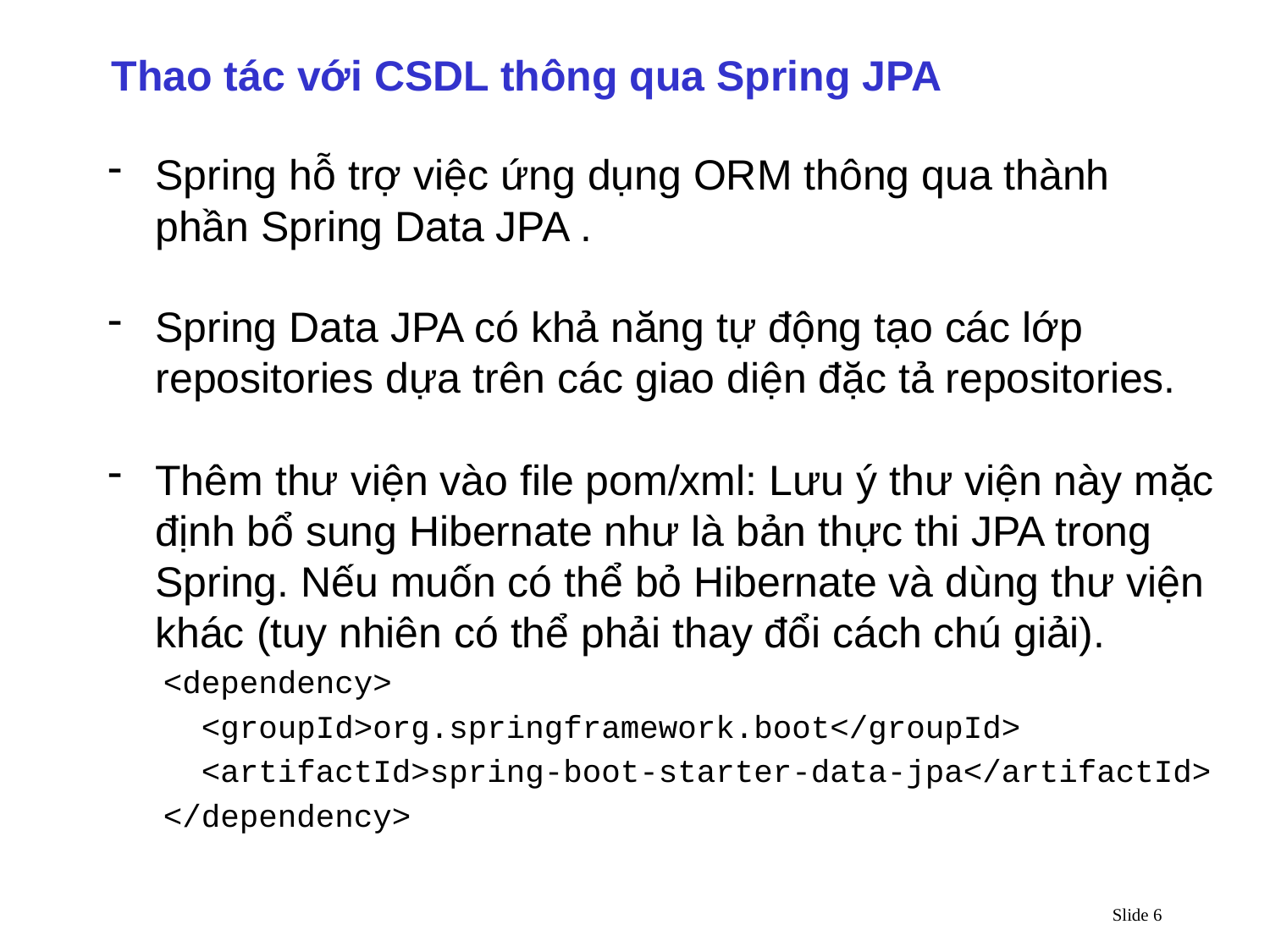

Thao tác với CSDL thông qua Spring JPA
Spring hỗ trợ việc ứng dụng ORM thông qua thành phần Spring Data JPA .

Spring Data JPA có khả năng tự động tạo các lớp repositories dựa trên các giao diện đặc tả repositories.

Thêm thư viện vào file pom/xml: Lưu ý thư viện này mặc định bổ sung Hibernate như là bản thực thi JPA trong Spring. Nếu muốn có thể bỏ Hibernate và dùng thư viện khác (tuy nhiên có thể phải thay đổi cách chú giải).
<dependency>
  <groupId>org.springframework.boot</groupId>
  <artifactId>spring-boot-starter-data-jpa</artifactId>
</dependency>

Slide 6